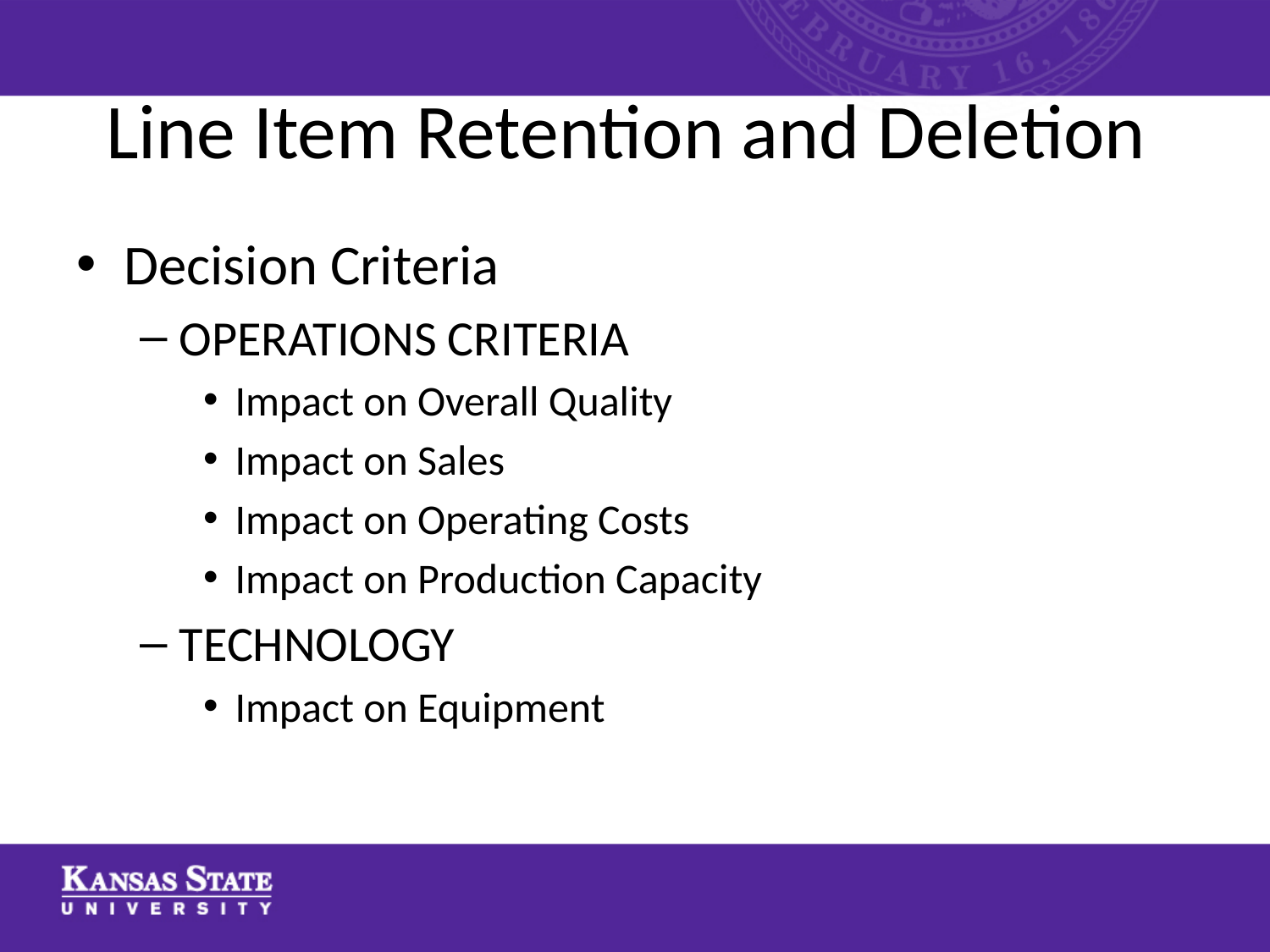

# Line Item Retention and Deletion
Decision Criteria
OPERATIONS CRITERIA
Impact on Overall Quality
Impact on Sales
Impact on Operating Costs
Impact on Production Capacity
TECHNOLOGY
Impact on Equipment